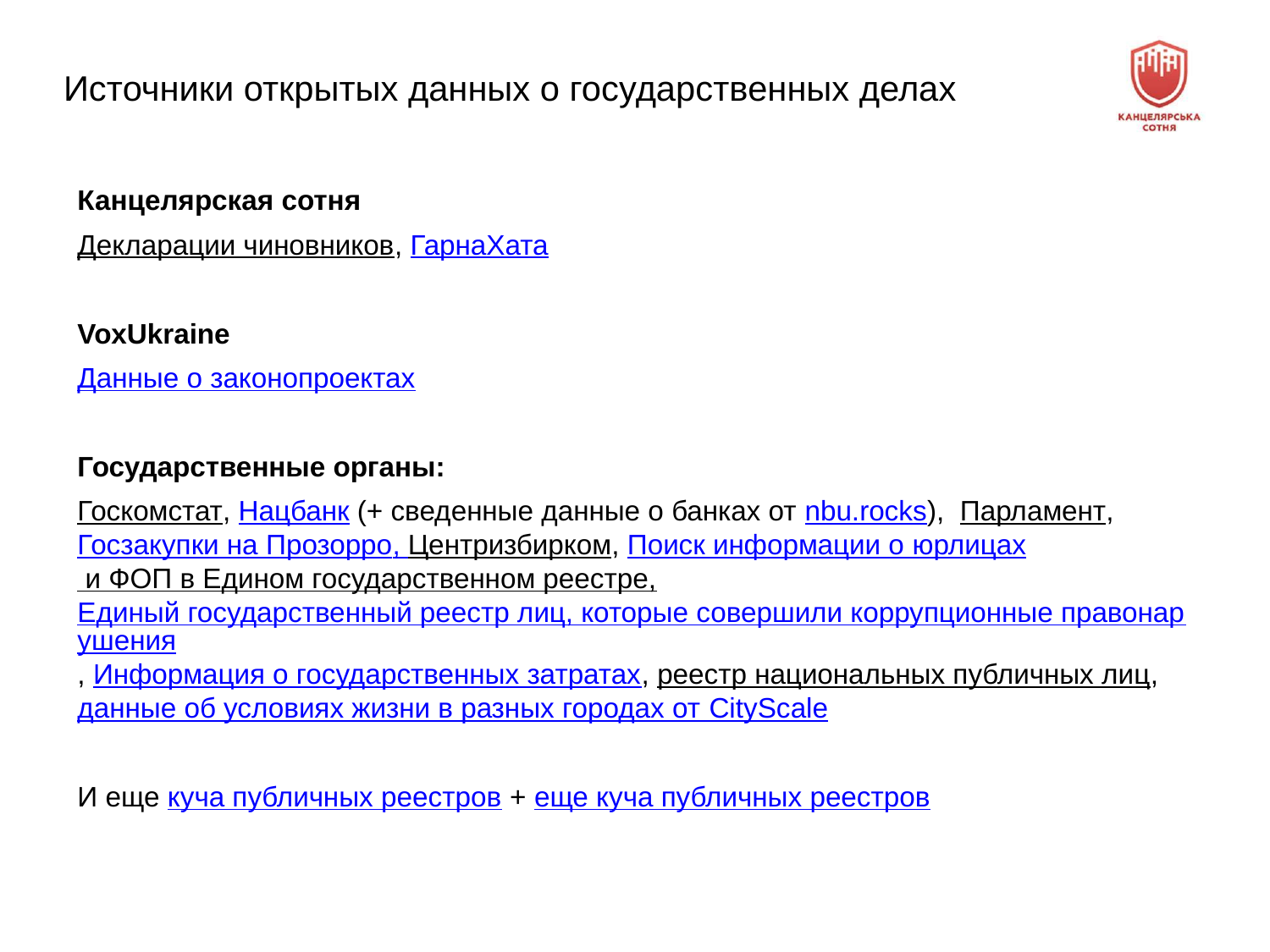

# Источники открытых данных о государственных делах
Канцелярская сотня
Декларации чиновников, ГарнаХата

VoxUkraine
Данные о законопроектах

Государственные органы:
Госкомстат, Нацбанк (+ сведенные данные о банках от nbu.rocks),  Парламент, Госзакупки на Прозорро, Центризбирком, Поиск информации о юрлицах и ФОП в Едином государственном реестре,  Единый государственный реестр лиц, которые совершили коррупционные правонарушения, Информация о государственных затратах, реестр национальных публичных лиц, данные об условиях жизни в разных городах от CityScale

И еще куча публичных реестров + еще куча публичных реестров